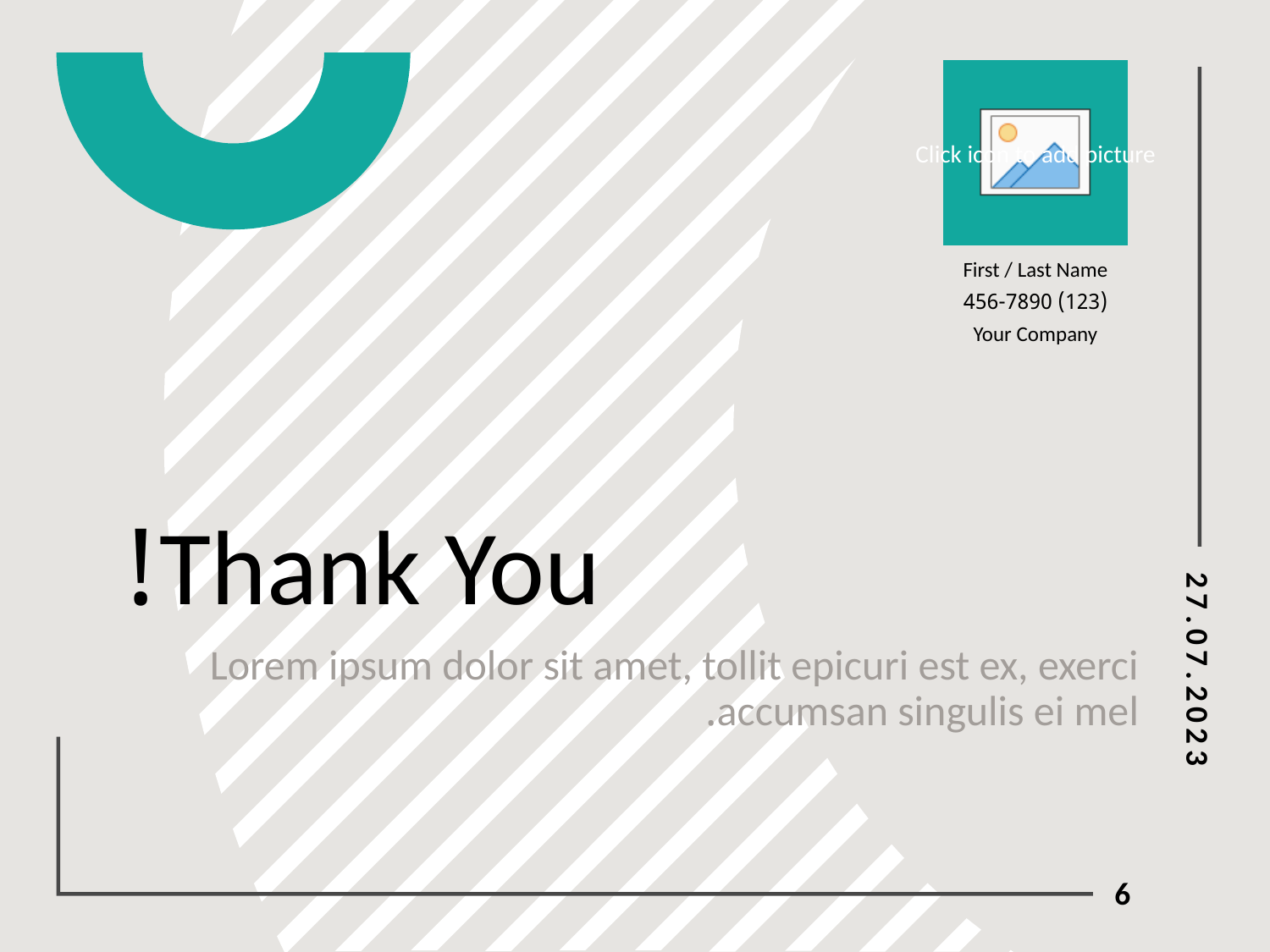

# Thank You!
First / Last Name
(123) 456-7890
Your Company
Lorem ipsum dolor sit amet, tollit epicuri est ex, exerci accumsan singulis ei mel.
27.07.2023
6